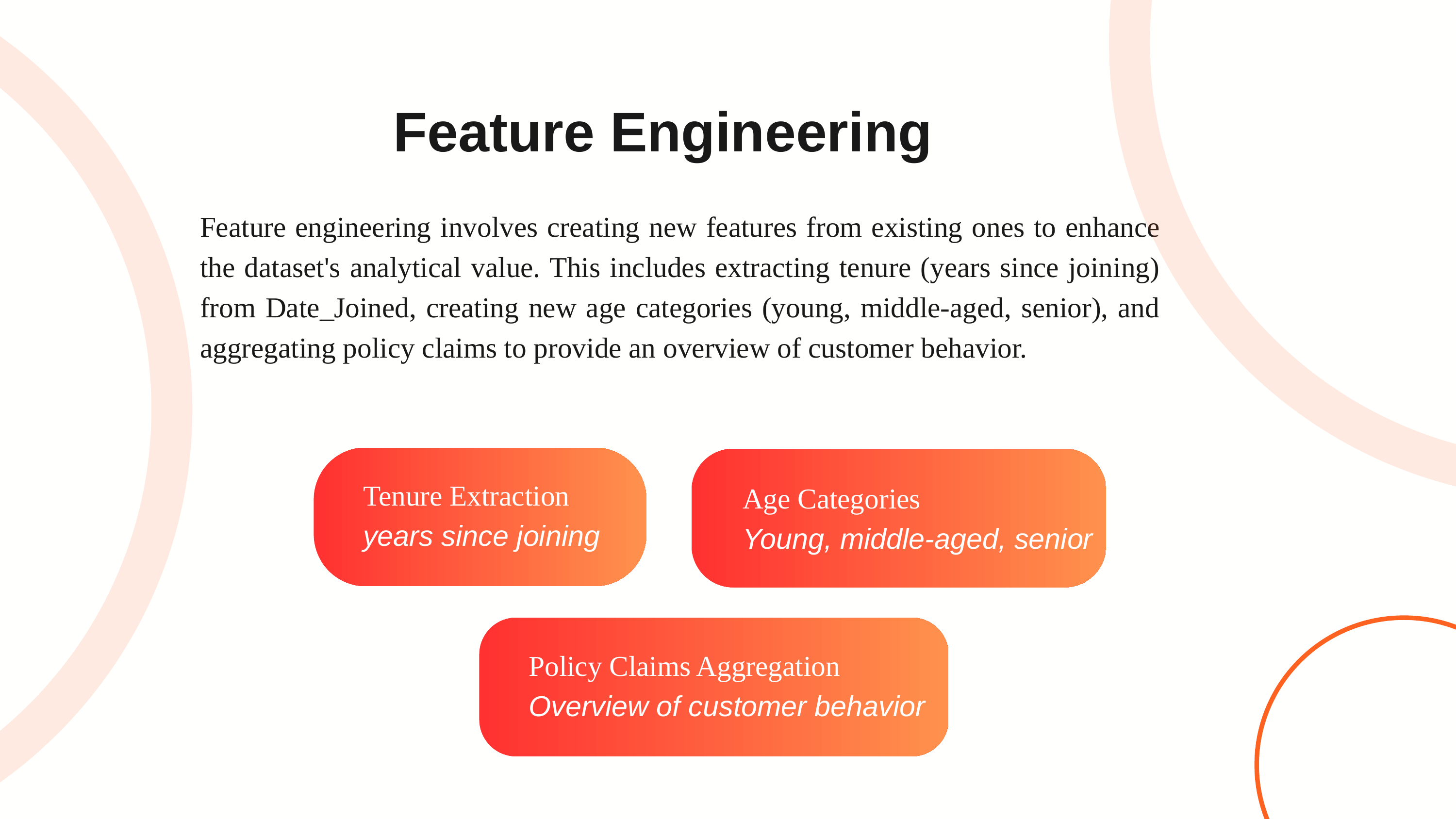

Feature Engineering
Feature engineering involves creating new features from existing ones to enhance the dataset's analytical value. This includes extracting tenure (years since joining) from Date_Joined, creating new age categories (young, middle-aged, senior), and aggregating policy claims to provide an overview of customer behavior.

Tenure Extraction
years since joining
Age Categories
Young, middle-aged, senior

Policy Claims Aggregation
Overview of customer behavior